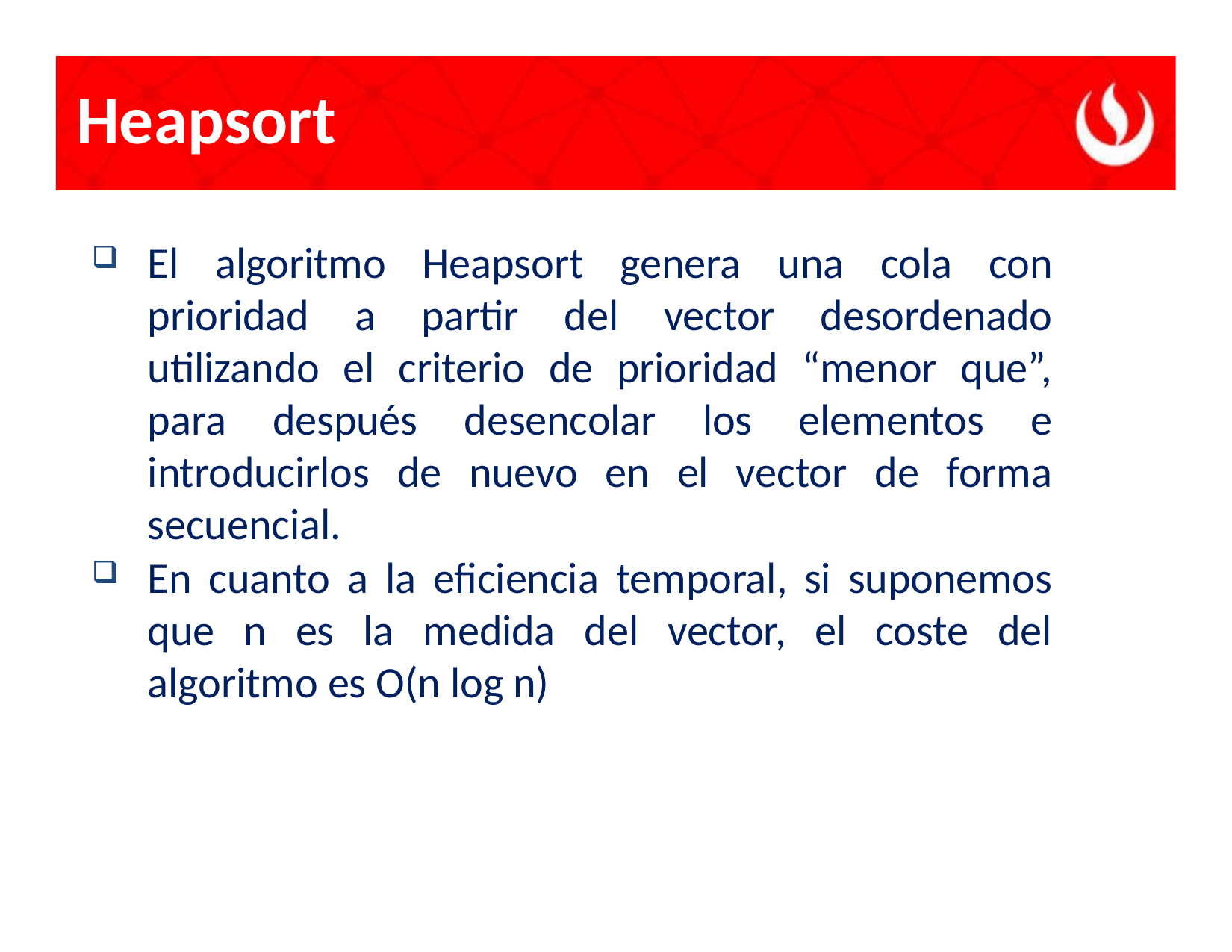

# Heapsort
El algoritmo Heapsort genera una cola con prioridad a partir del vector desordenado utilizando el criterio de prioridad “menor que”, para después desencolar los elementos e introducirlos de nuevo en el vector de forma secuencial.
En cuanto a la eficiencia temporal, si suponemos que n es la medida del vector, el coste del algoritmo es O(n log n)